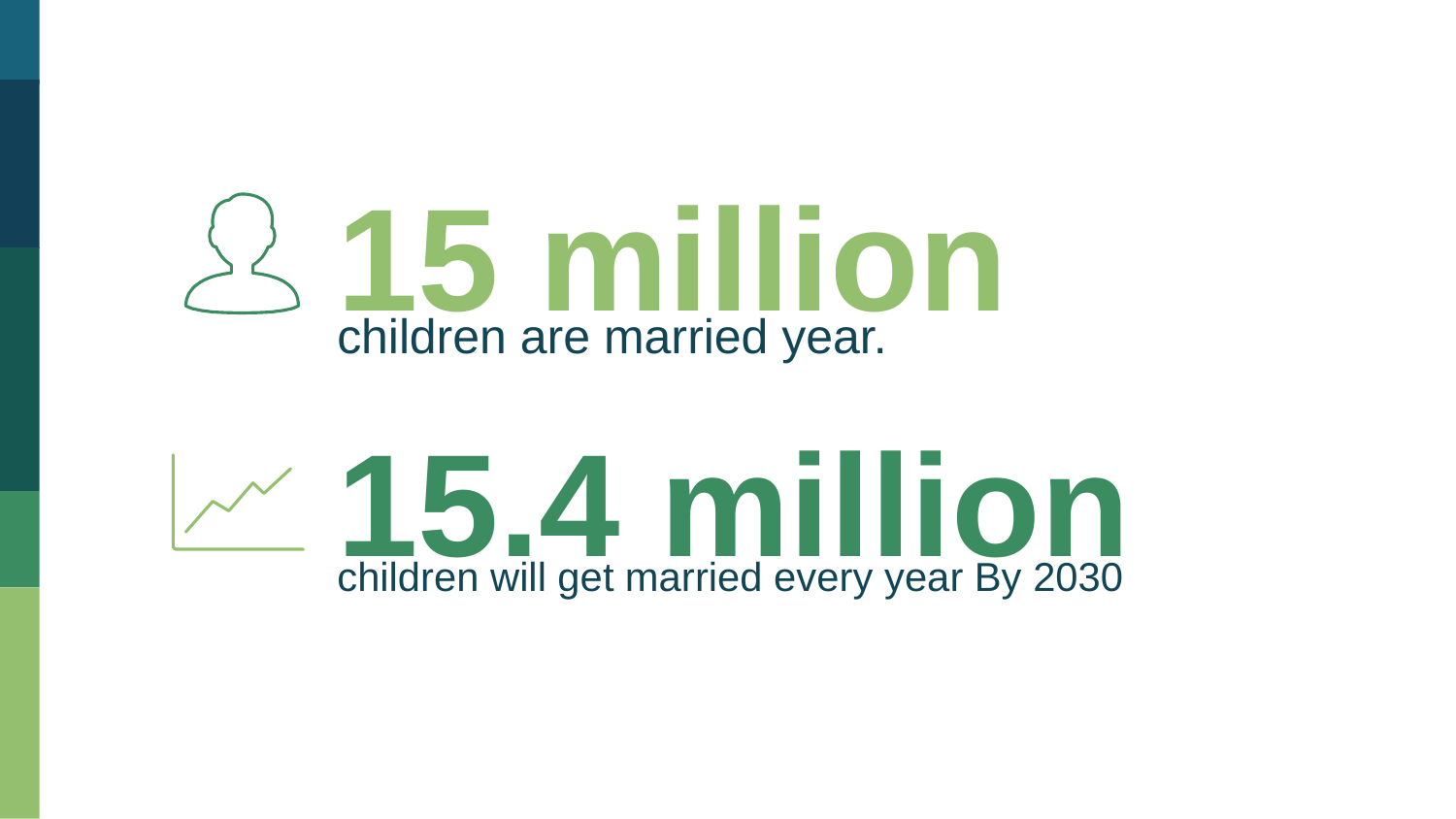

15 million

children are married year.
15.4 million

children will get married every year By 2030